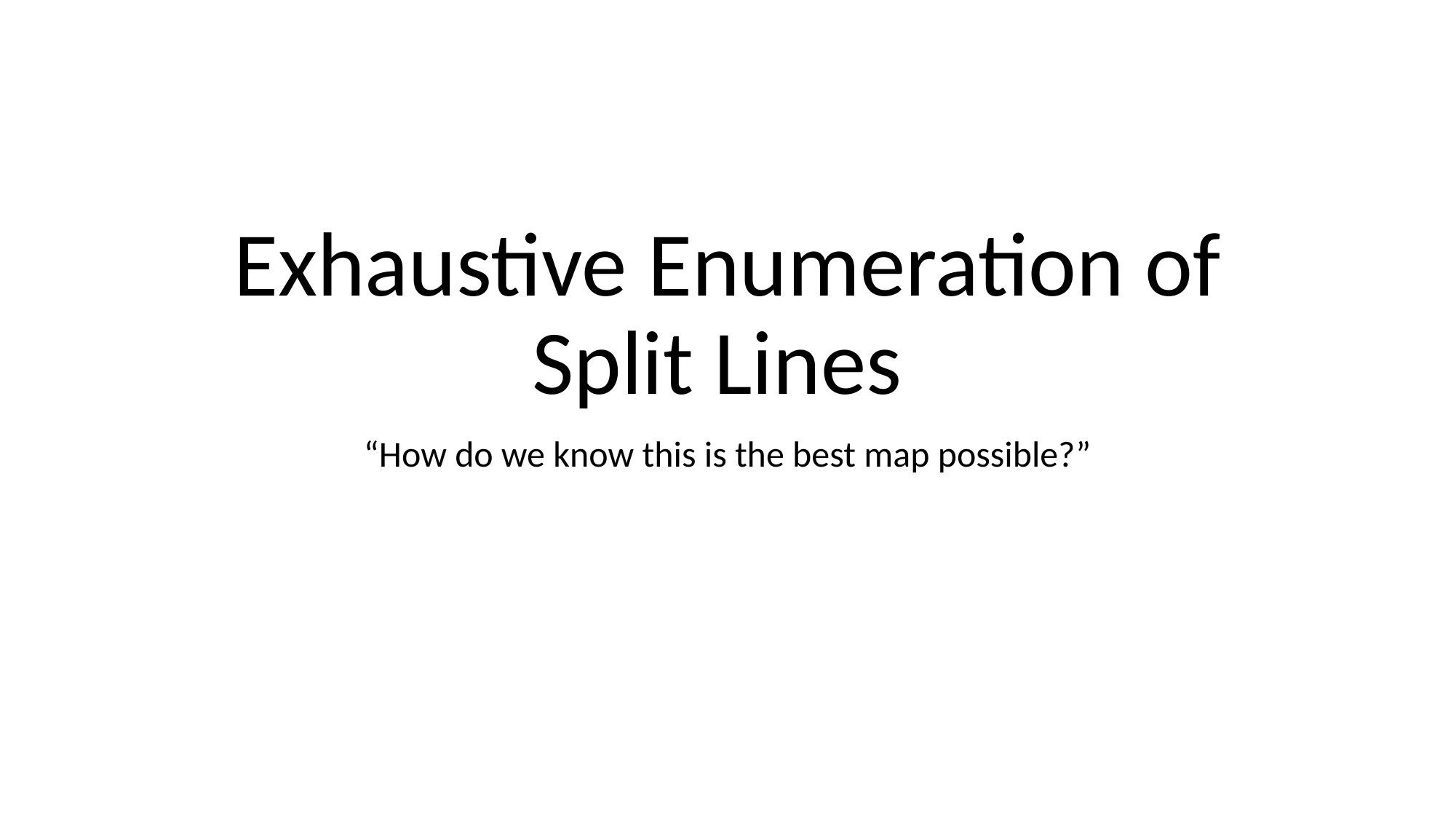

# Exhaustive Enumeration of Split Lines
“How do we know this is the best map possible?”